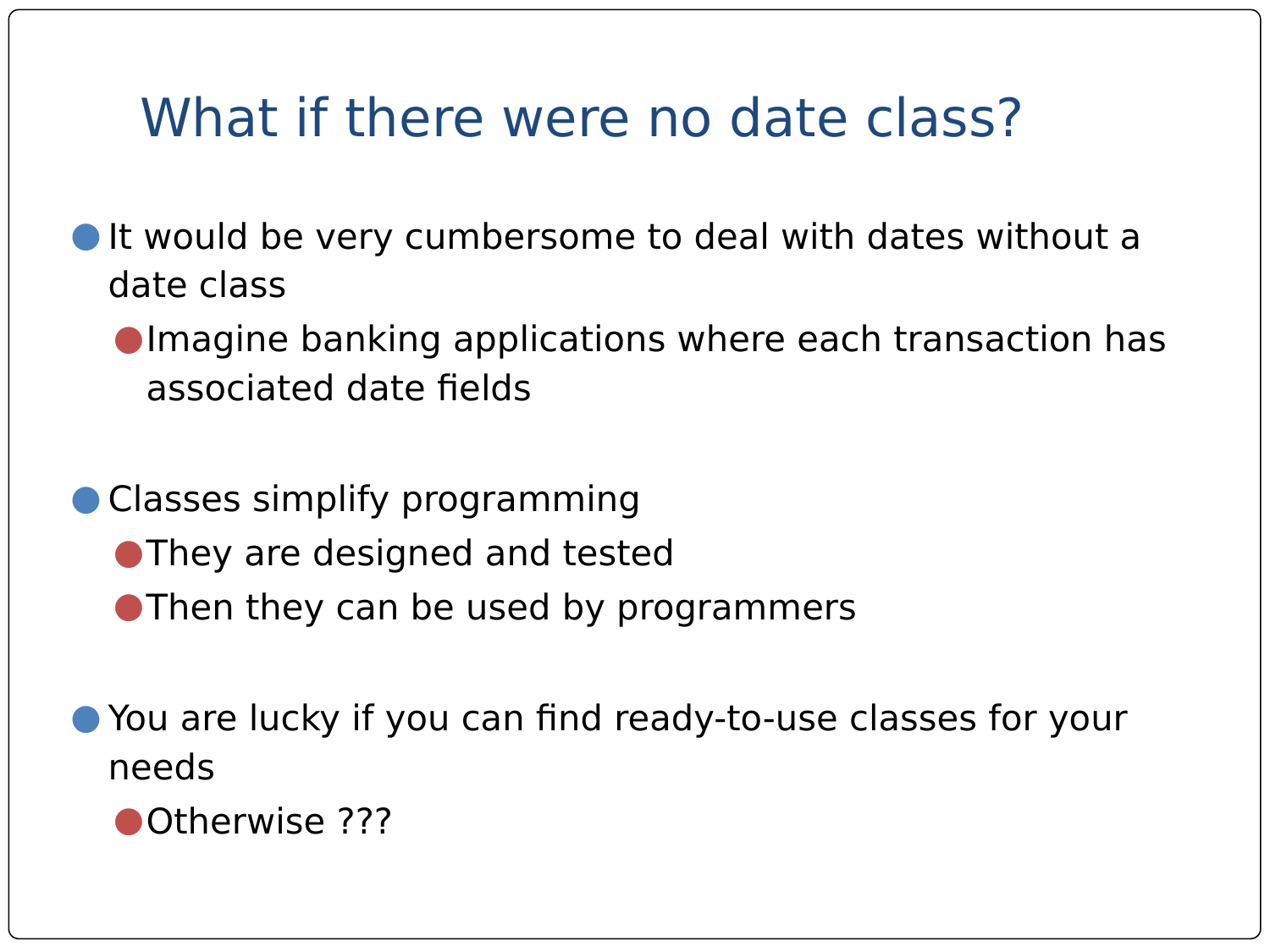

# What if there were no date class?
It would be very cumbersome to deal with dates without a date class
Imagine banking applications where each transaction has associated date fields

Classes simplify programming
They are designed and tested
Then they can be used by programmers

You are lucky if you can find ready-to-use classes for your needs
Otherwise ???